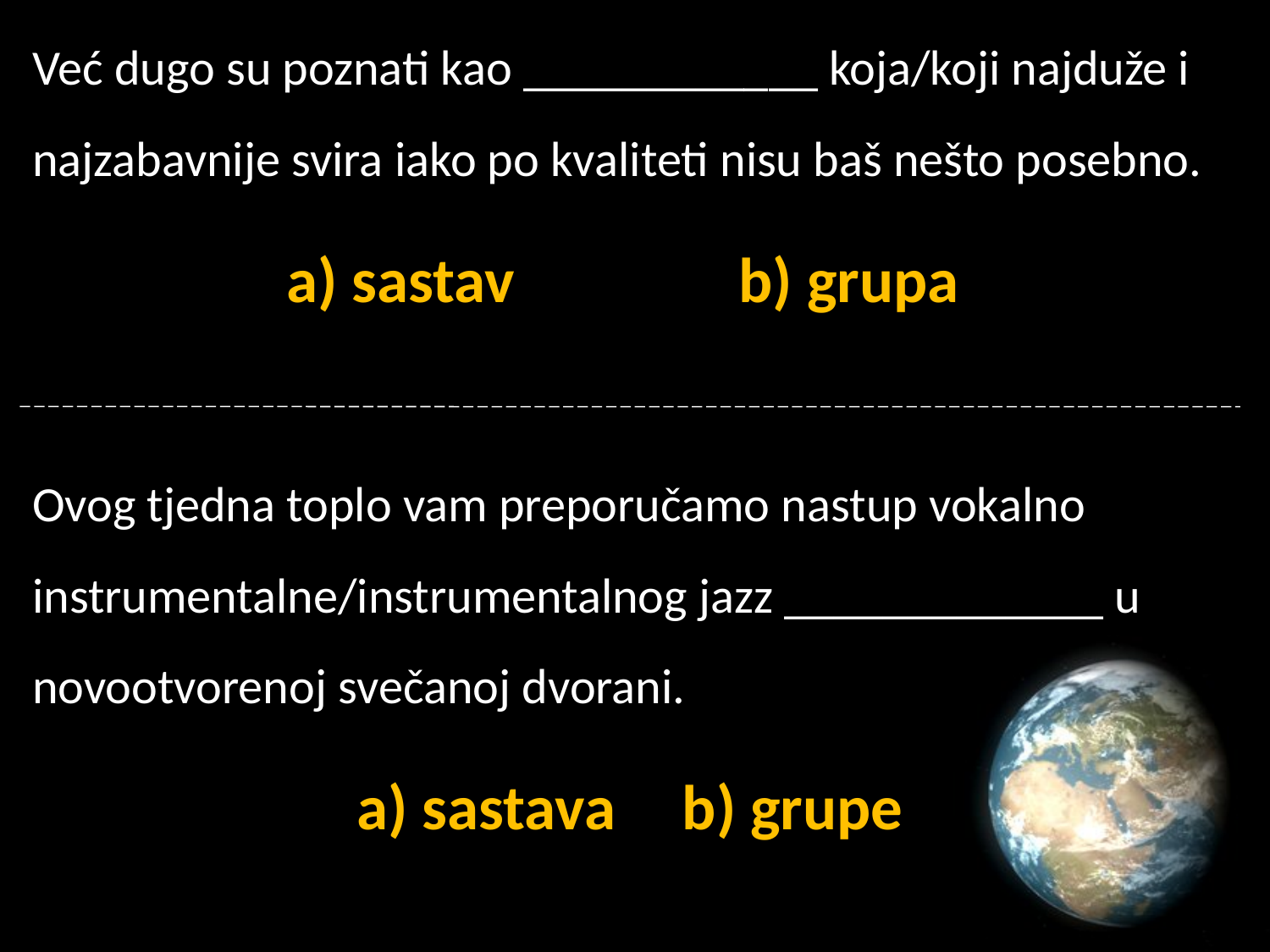

Već dugo su poznati kao ____________ koja/koji najduže i
najzabavnije svira iako po kvaliteti nisu baš nešto posebno.
a) sastav		b) grupa
Ovog tjedna toplo vam preporučamo nastup vokalno
instrumentalne/instrumentalnog jazz _____________ u
novootvorenoj svečanoj dvorani.
a) sastava	b) grupe